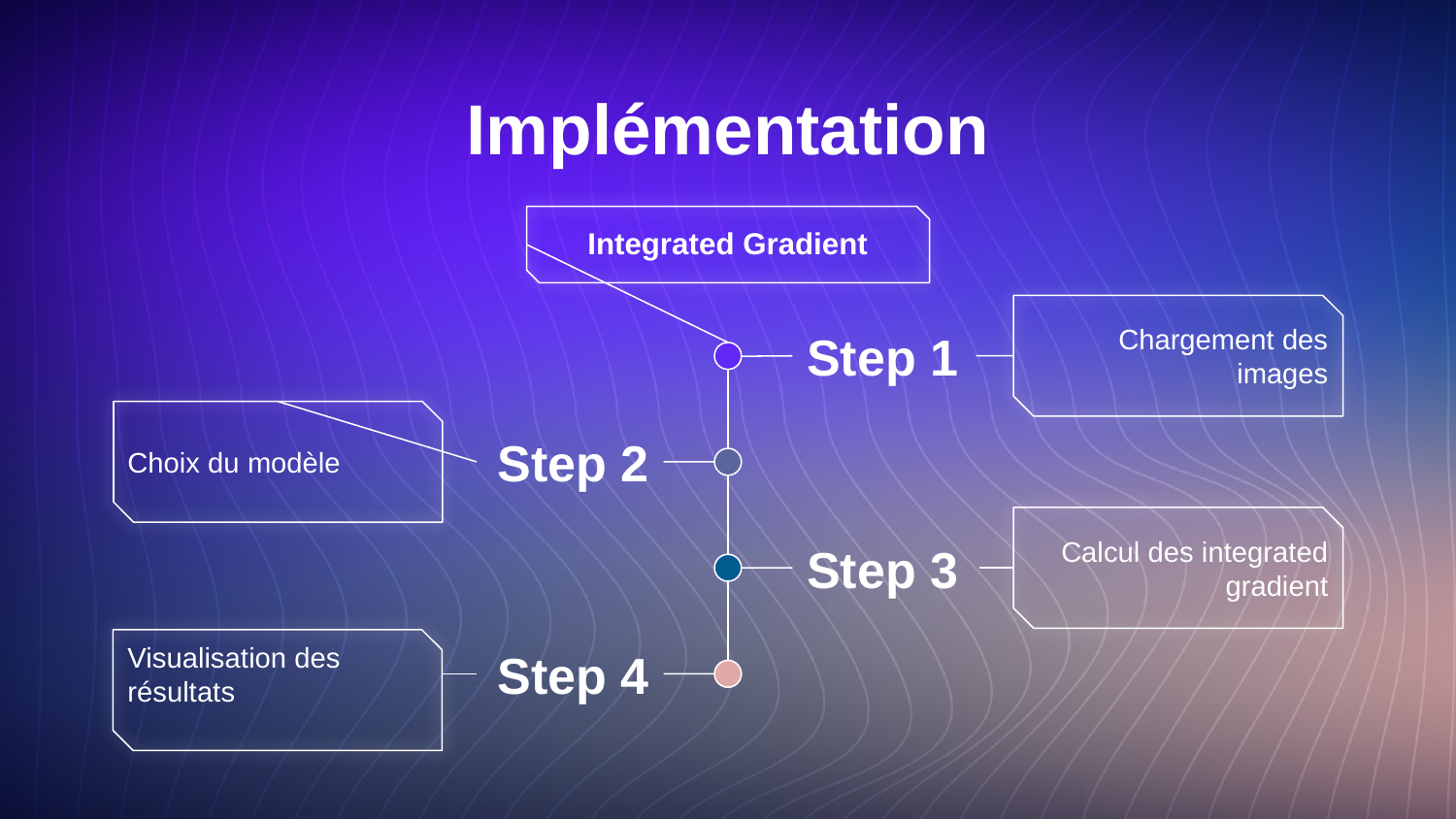

# Implémentation

Integrated Gradient

Chargement des images
Step 1

Choix du modèle
Step 2

Calcul des integrated gradient
Step 3

Visualisation des résultats

Step 4